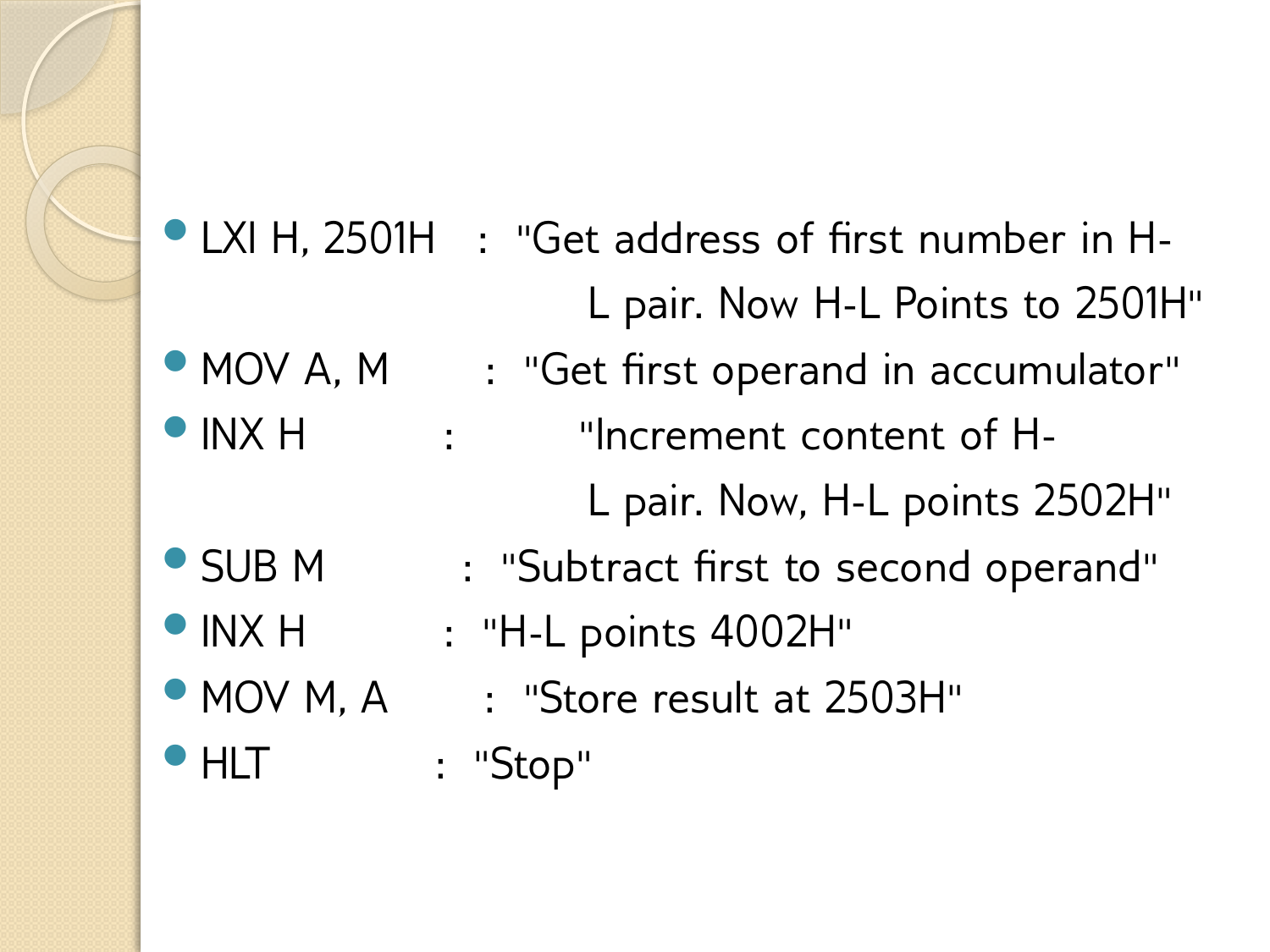

#
LXI H, 2501H   :  "Get address of first number in H-
                               L pair. Now H-L Points to 2501H"
MOV A, M       :  "Get first operand in accumulator"
INX H          :         "Increment content of H-
                               L pair. Now, H-L points 2502H"
SUB M          :  "Subtract first to second operand"
INX H          :  "H-L points 4002H"
MOV M, A       :  "Store result at 2503H"
HLT            :  "Stop"